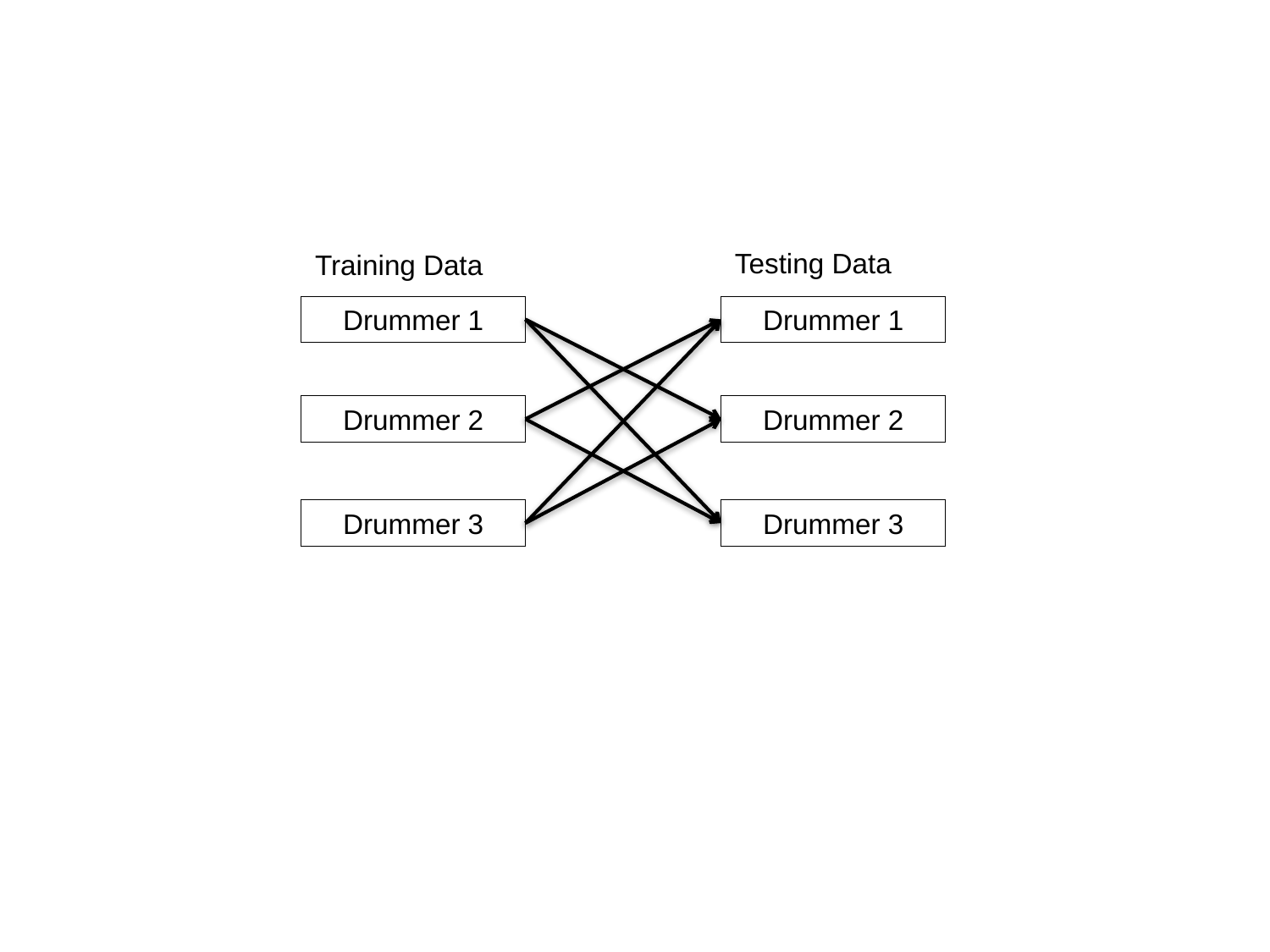

Testing Data
Training Data
Drummer 1
Drummer 1
Drummer 2
Drummer 2
Drummer 3
Drummer 3